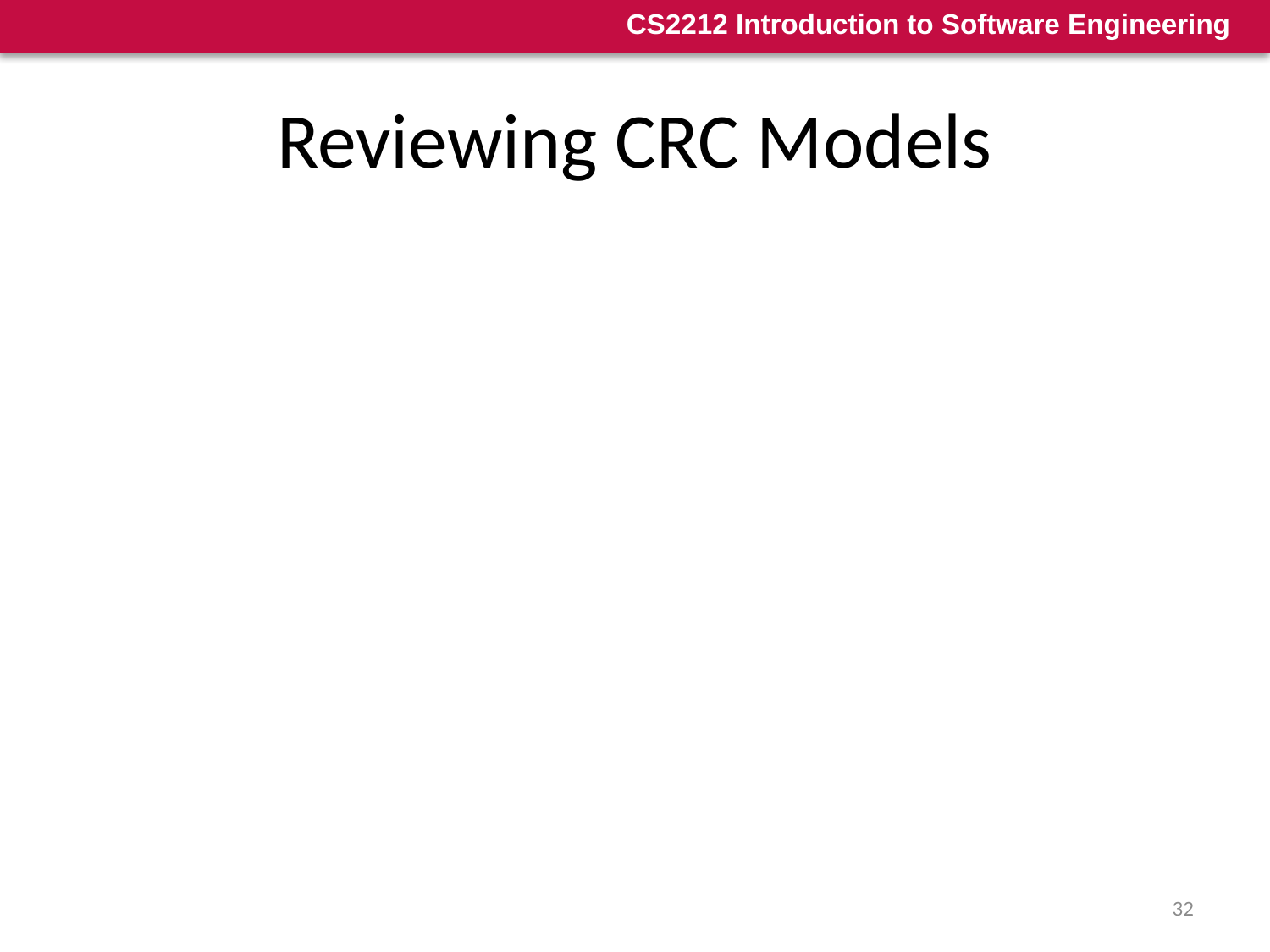

# Reviewing CRC Models
All participants in a review of a CRC model are typically given a subset of the CRC model index cards
Cards that collaborate should be separated (i.e., no reviewer should have two cards that collaborate)

All use case scenarios (and corresponding use case diagrams) should be organized into categories

A review leader reads each use case deliberately
As the review leader comes to a named object, they pass a token to the person holding the corresponding class index card
32